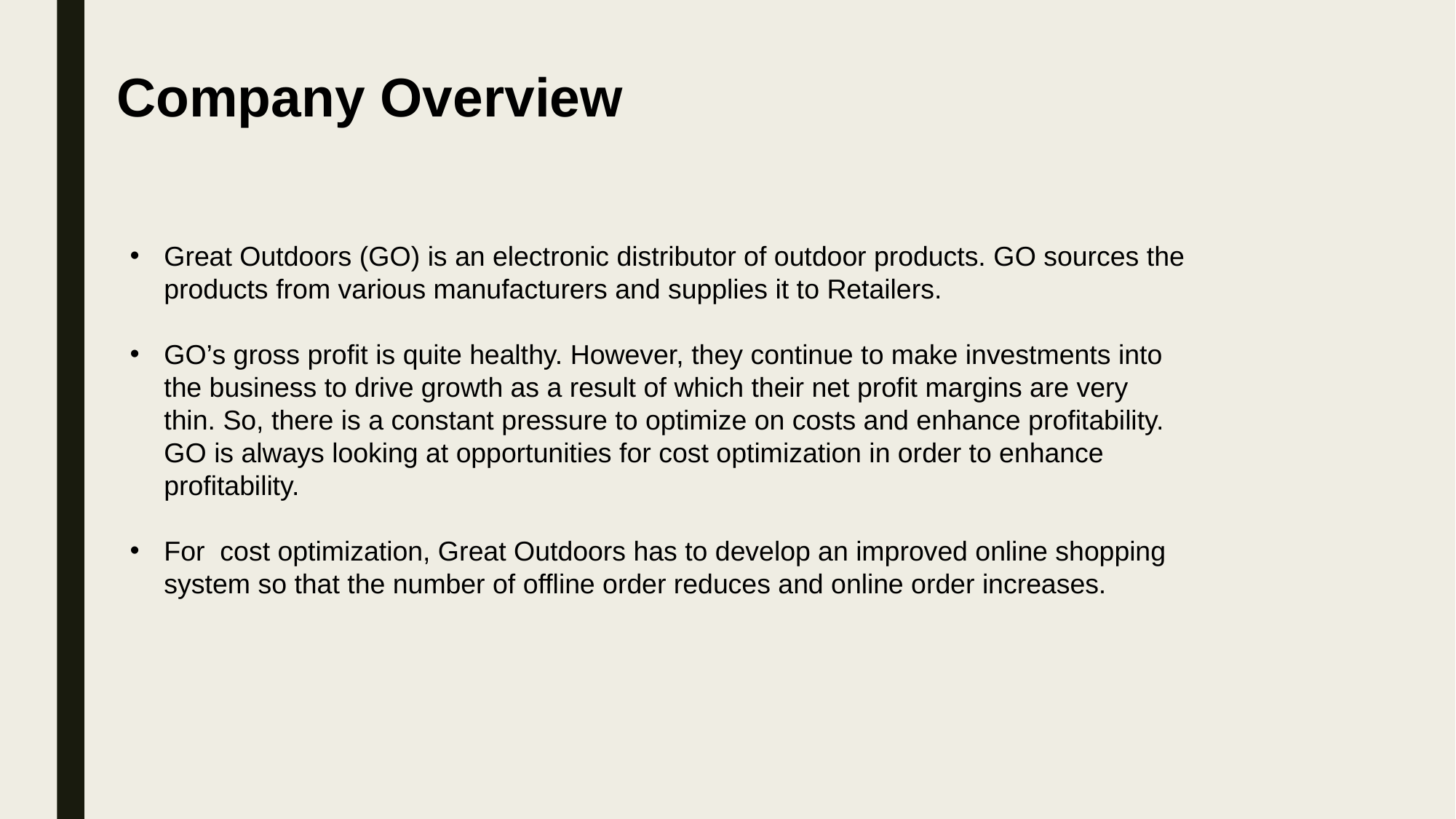

Company Overview
Great Outdoors (GO) is an electronic distributor of outdoor products. GO sources the products from various manufacturers and supplies it to Retailers.

GO’s gross profit is quite healthy. However, they continue to make investments into the business to drive growth as a result of which their net profit margins are very thin. So, there is a constant pressure to optimize on costs and enhance profitability. GO is always looking at opportunities for cost optimization in order to enhance profitability.

For  cost optimization, Great Outdoors has to develop an improved online shopping system so that the number of offline order reduces and online order increases.